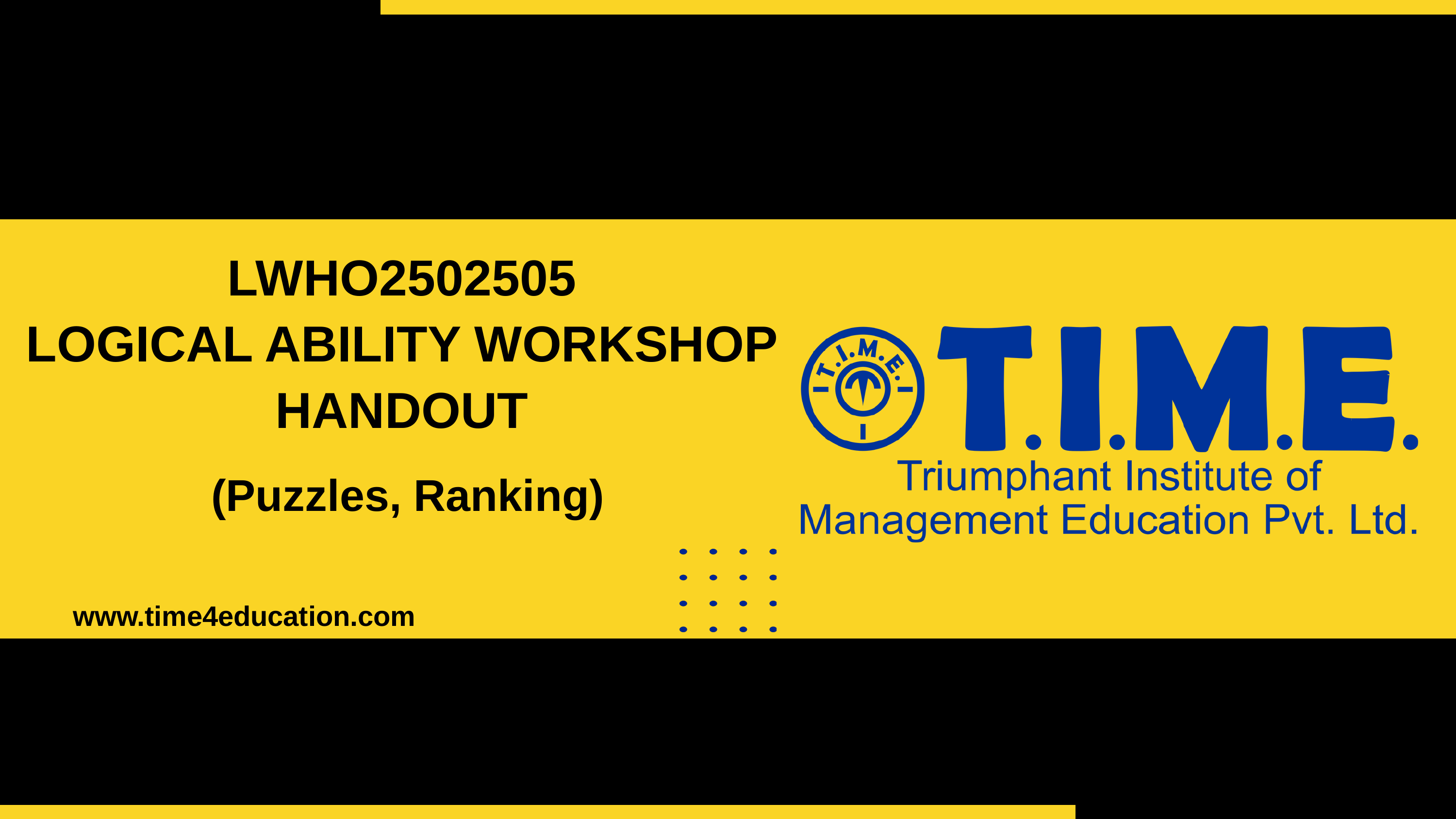

LWHO2502505
LOGICAL ABILITY WORKSHOP HANDOUT

(Puzzles, Ranking)

www.time4education.com